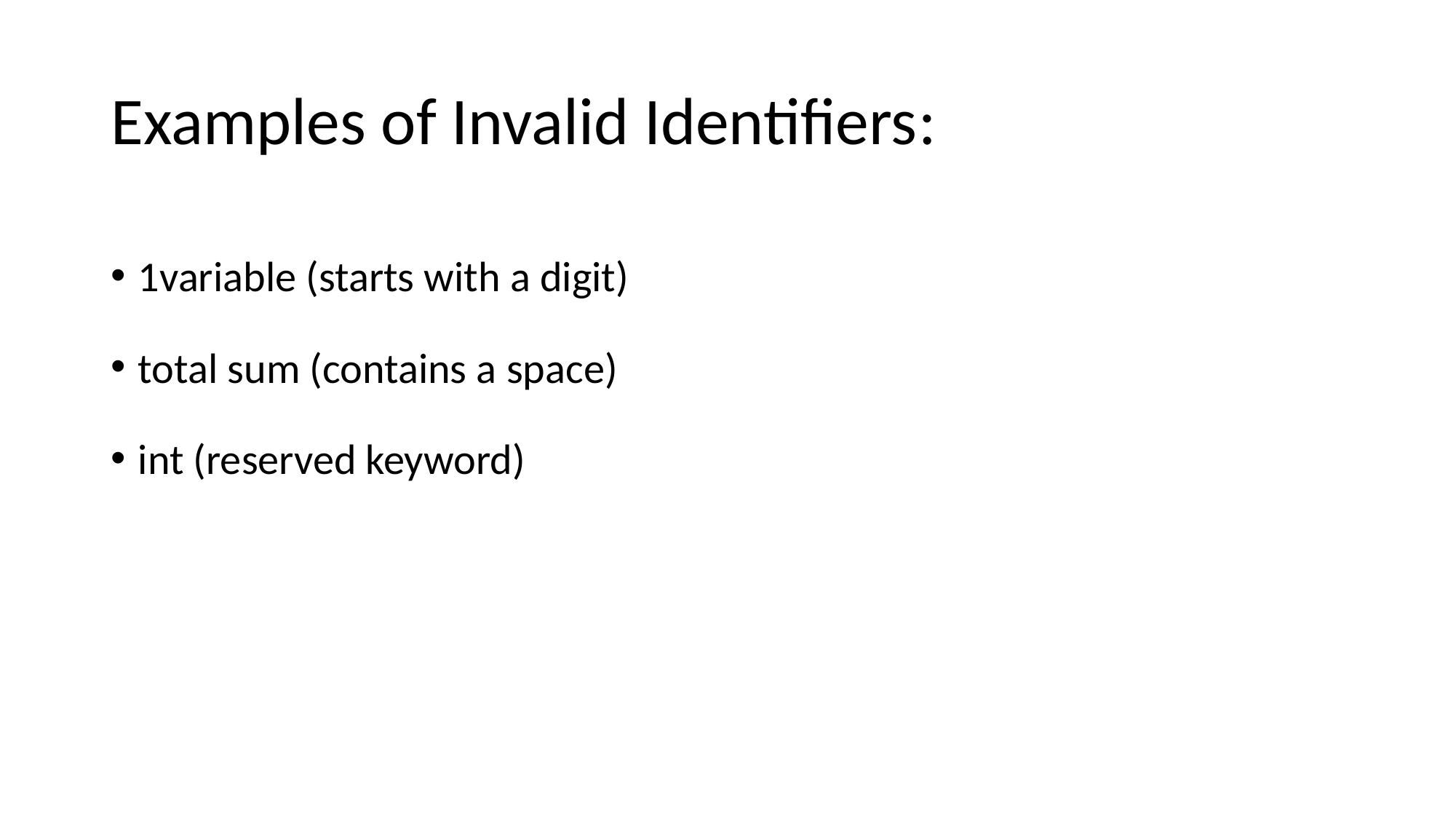

# Examples of Invalid Identifiers:
1variable (starts with a digit)
total sum (contains a space)
int (reserved keyword)